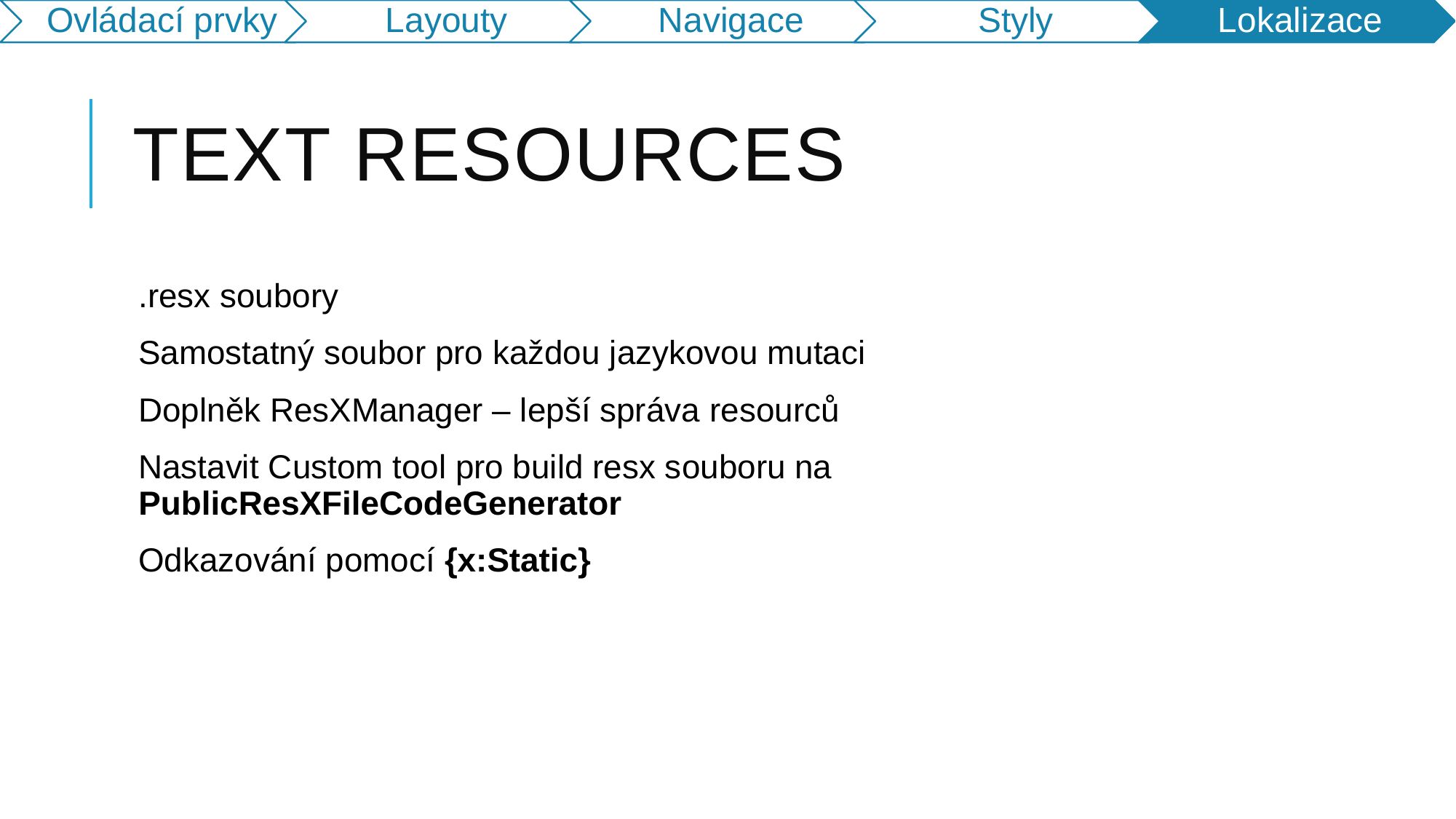

Ovládací prvky
Layouty
Navigace
Styly
Lokalizace
# Text Resources
.resx soubory
Samostatný soubor pro každou jazykovou mutaci
Doplněk ResXManager – lepší správa resourců
Nastavit Custom tool pro build resx souboru na PublicResXFileCodeGenerator
Odkazování pomocí {x:Static}